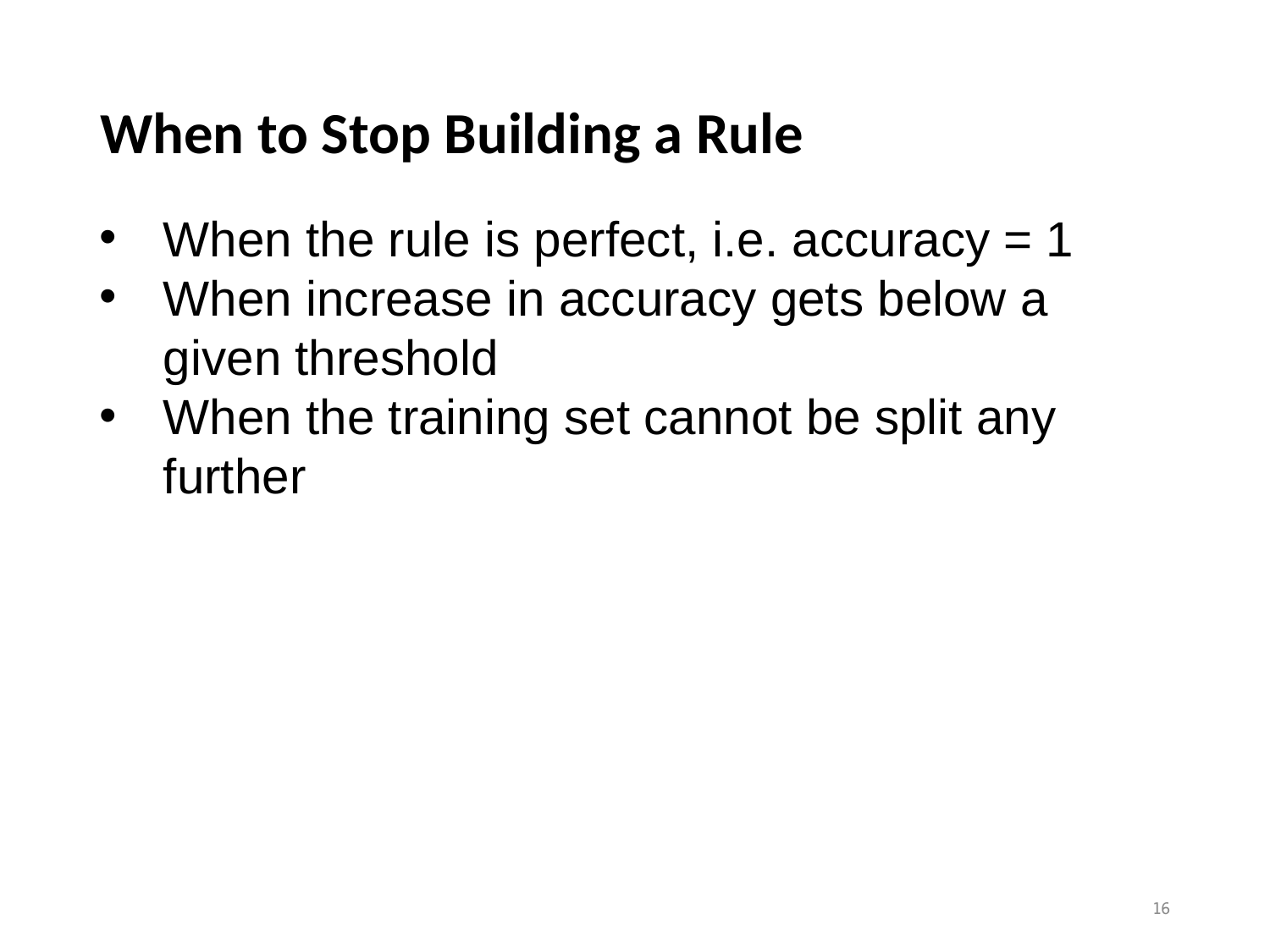

# When to Stop Building a Rule
When the rule is perfect, i.e. accuracy = 1
When increase in accuracy gets below a given threshold
When the training set cannot be split any further
16